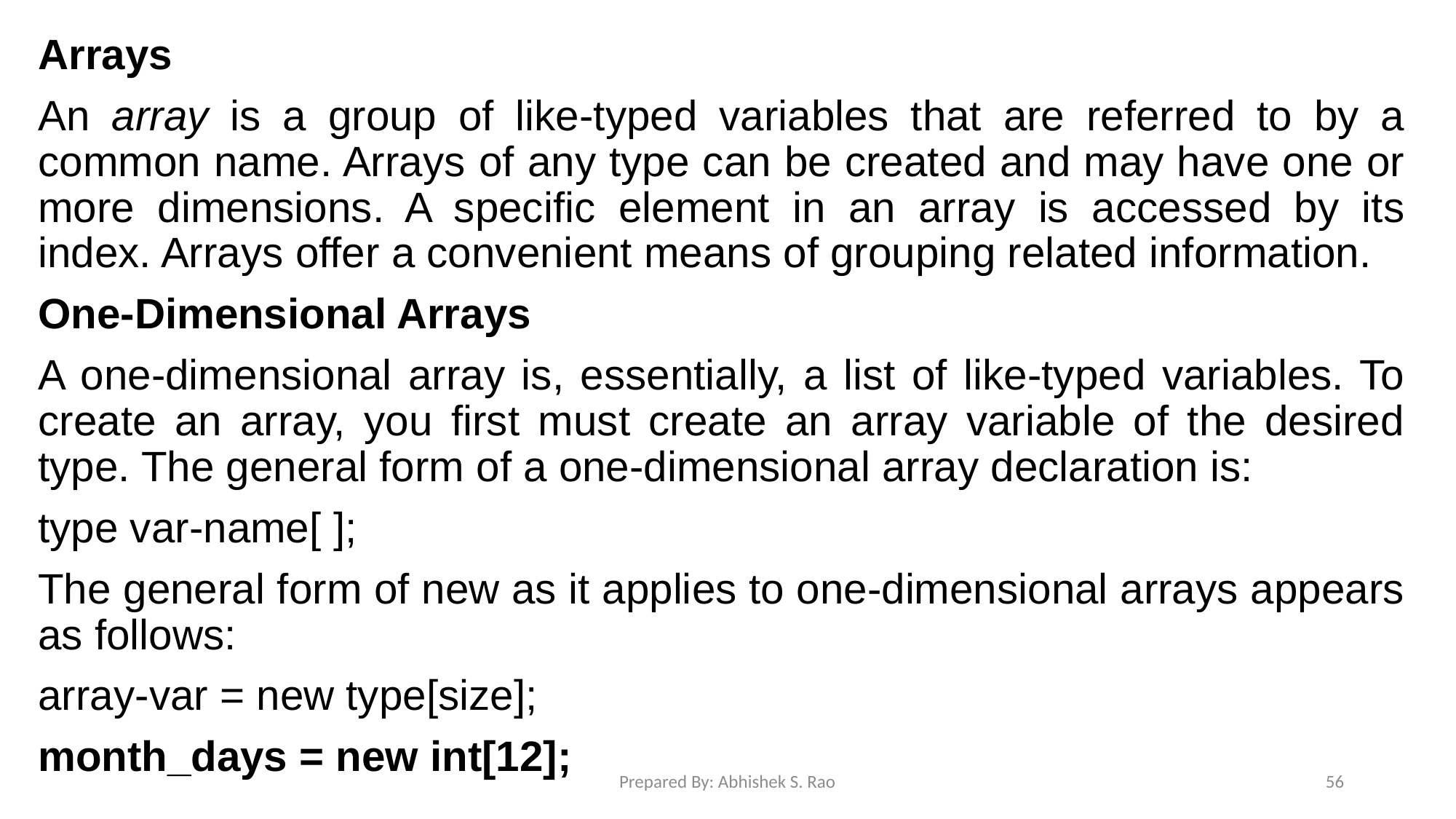

Arrays
An array is a group of like-typed variables that are referred to by a common name. Arrays of any type can be created and may have one or more dimensions. A specific element in an array is accessed by its index. Arrays offer a convenient means of grouping related information.
One-Dimensional Arrays
A one-dimensional array is, essentially, a list of like-typed variables. To create an array, you first must create an array variable of the desired type. The general form of a one-dimensional array declaration is:
type var-name[ ];
The general form of new as it applies to one-dimensional arrays appears as follows:
array-var = new type[size];
month_days = new int[12];
Prepared By: Abhishek S. Rao
56